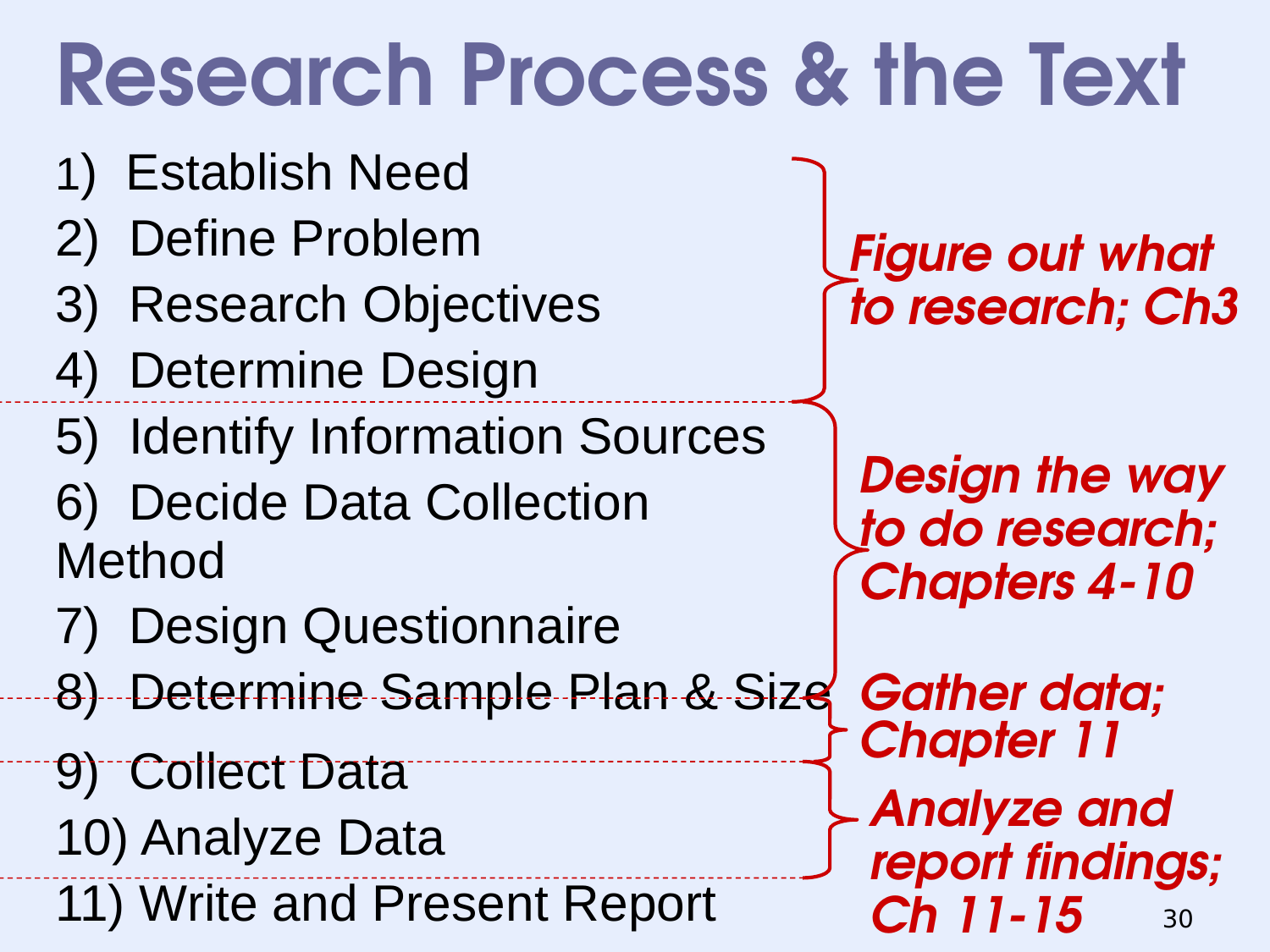

# Research Process & the Text
1)  Establish Need
2)  Define Problem
3)  Research Objectives
4)  Determine Design
5)  Identify Information Sources
6)  Decide Data Collection Method
7)  Design Questionnaire
8)  Determine Sample Plan & Size
9)  Collect Data
10) Analyze Data
11) Write and Present Report

Figure out what to research; Ch3
Design the way to do research; Chapters 4-10
Gather data; Chapter 11
Analyze and report findings; Ch 11-15

30